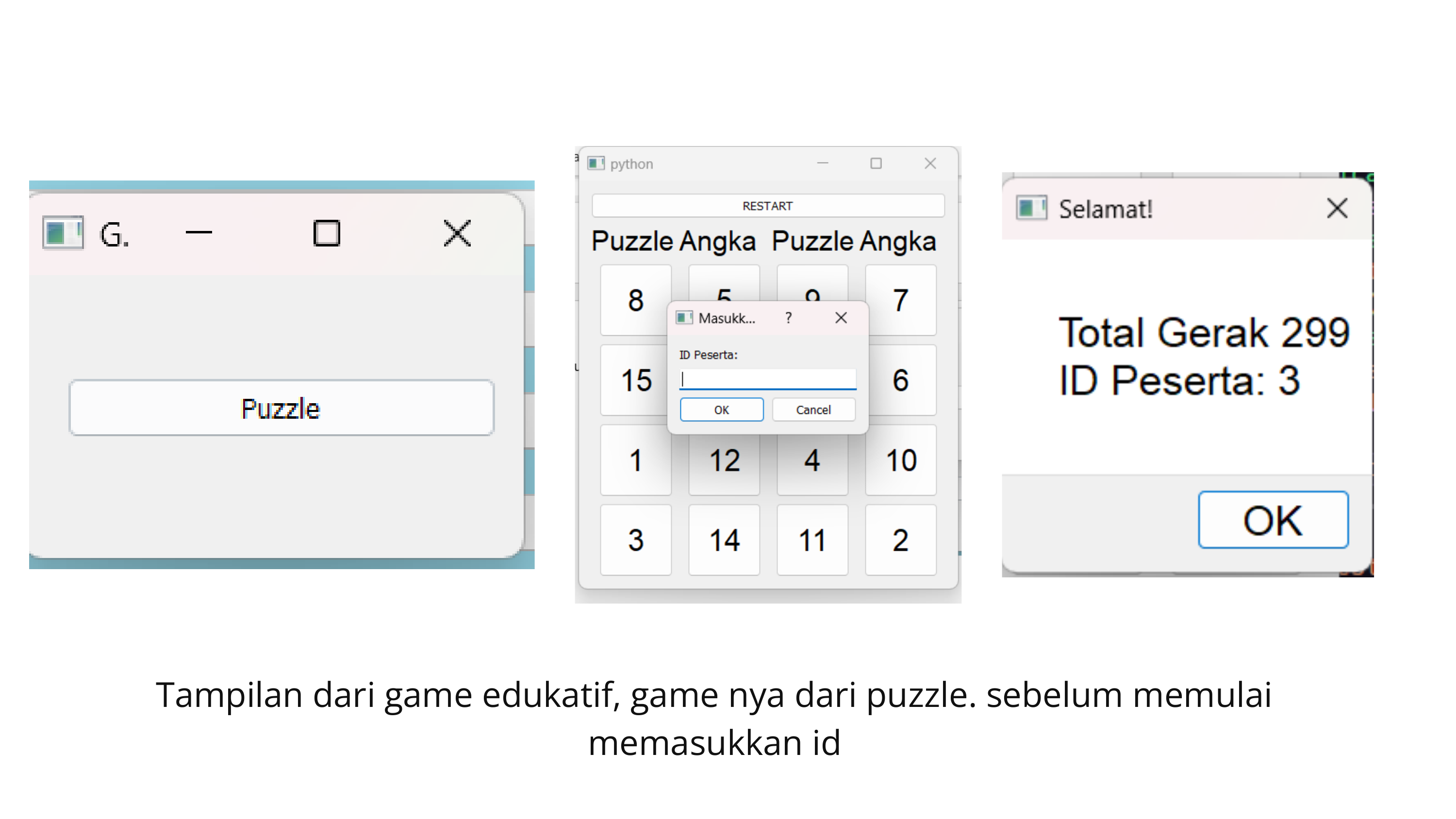

Tampilan dari game edukatif, game nya dari puzzle. sebelum memulai memasukkan id